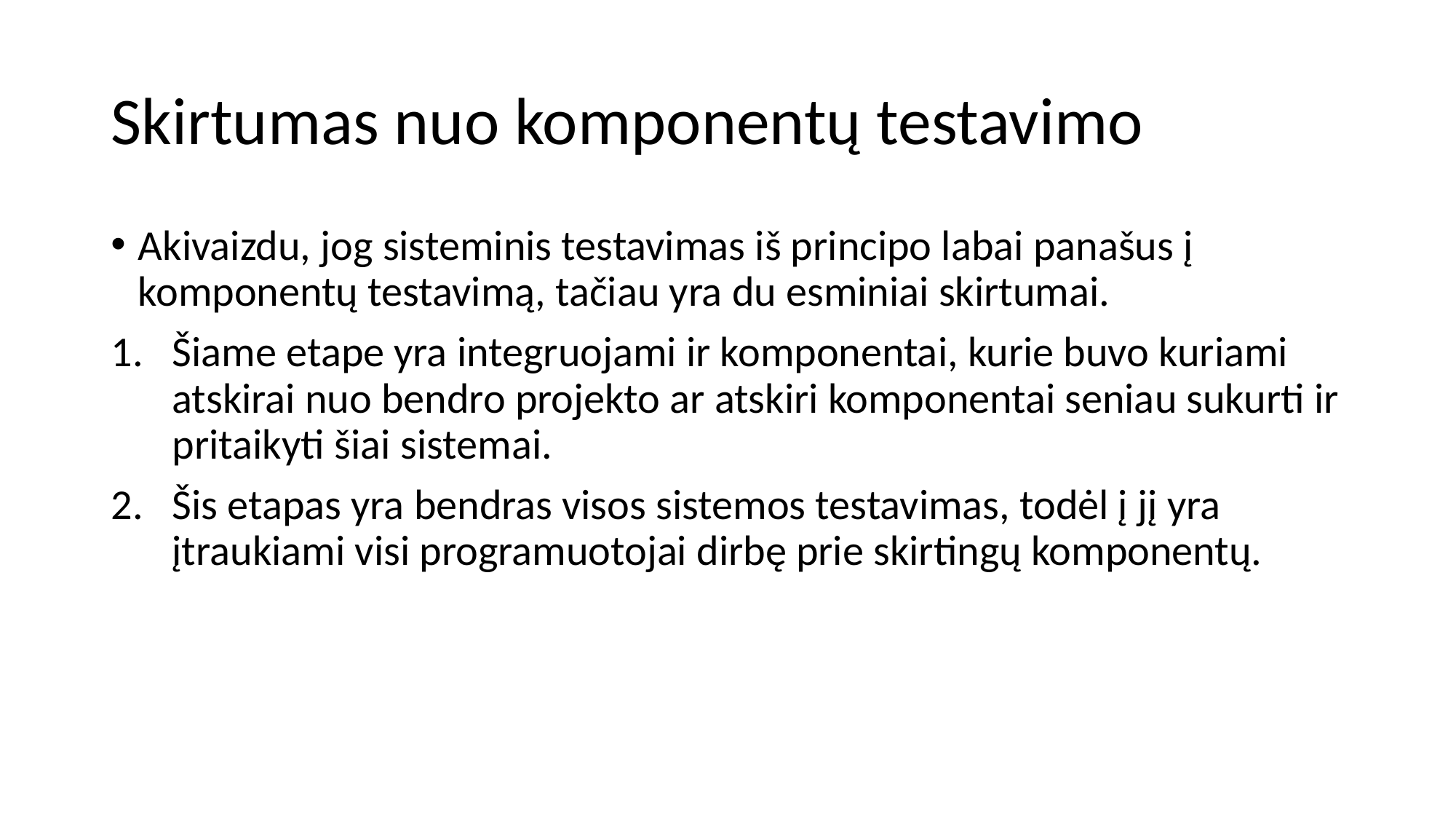

# Skirtumas nuo komponentų testavimo
Akivaizdu, jog sisteminis testavimas iš principo labai panašus į komponentų testavimą, tačiau yra du esminiai skirtumai.
Šiame etape yra integruojami ir komponentai, kurie buvo kuriami atskirai nuo bendro projekto ar atskiri komponentai seniau sukurti ir pritaikyti šiai sistemai.
Šis etapas yra bendras visos sistemos testavimas, todėl į jį yra įtraukiami visi programuotojai dirbę prie skirtingų komponentų.